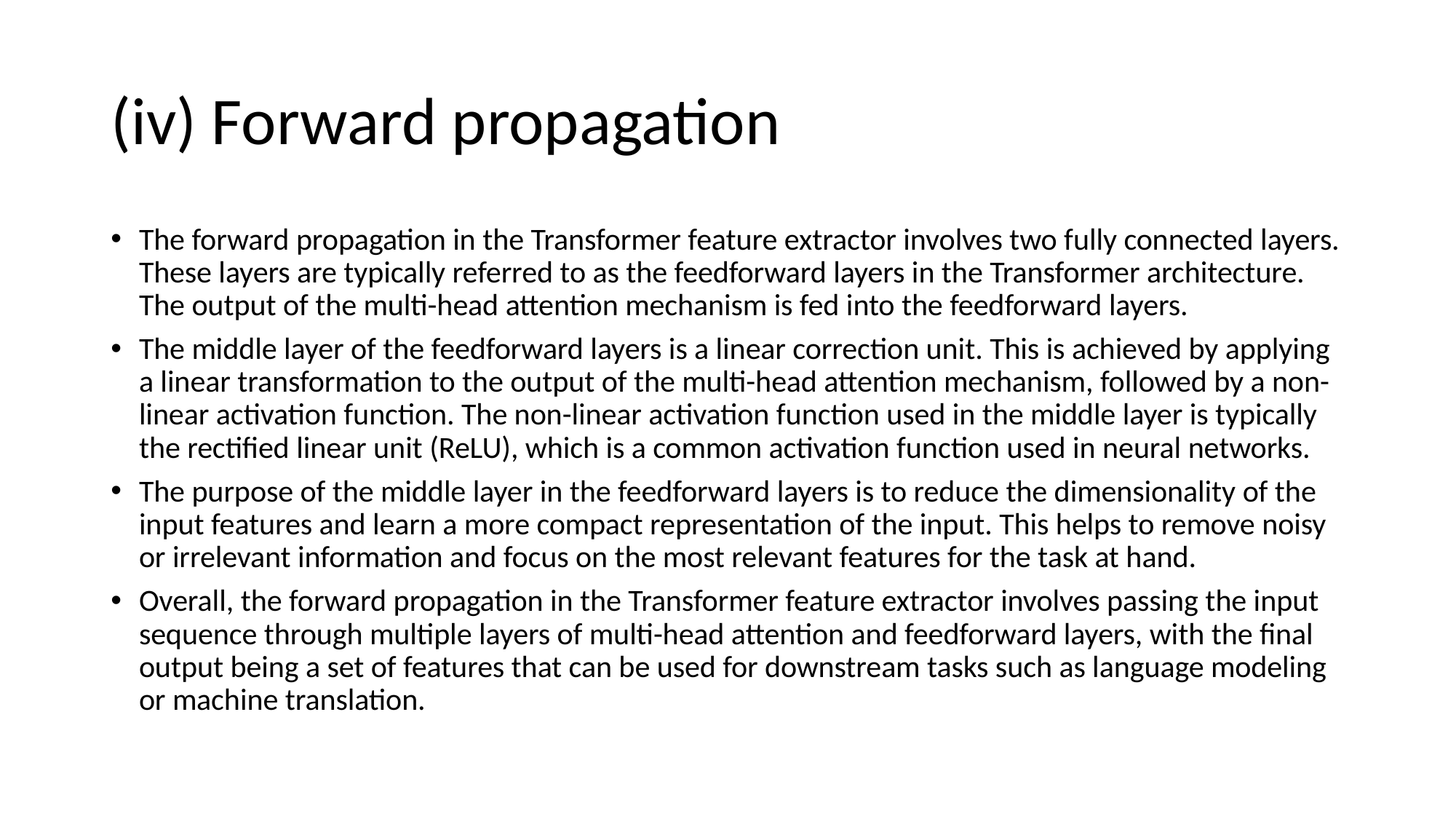

# (iv) Forward propagation
The forward propagation in the Transformer feature extractor involves two fully connected layers. These layers are typically referred to as the feedforward layers in the Transformer architecture. The output of the multi-head attention mechanism is fed into the feedforward layers.
The middle layer of the feedforward layers is a linear correction unit. This is achieved by applying a linear transformation to the output of the multi-head attention mechanism, followed by a non-linear activation function. The non-linear activation function used in the middle layer is typically the rectified linear unit (ReLU), which is a common activation function used in neural networks.
The purpose of the middle layer in the feedforward layers is to reduce the dimensionality of the input features and learn a more compact representation of the input. This helps to remove noisy or irrelevant information and focus on the most relevant features for the task at hand.
Overall, the forward propagation in the Transformer feature extractor involves passing the input sequence through multiple layers of multi-head attention and feedforward layers, with the final output being a set of features that can be used for downstream tasks such as language modeling or machine translation.